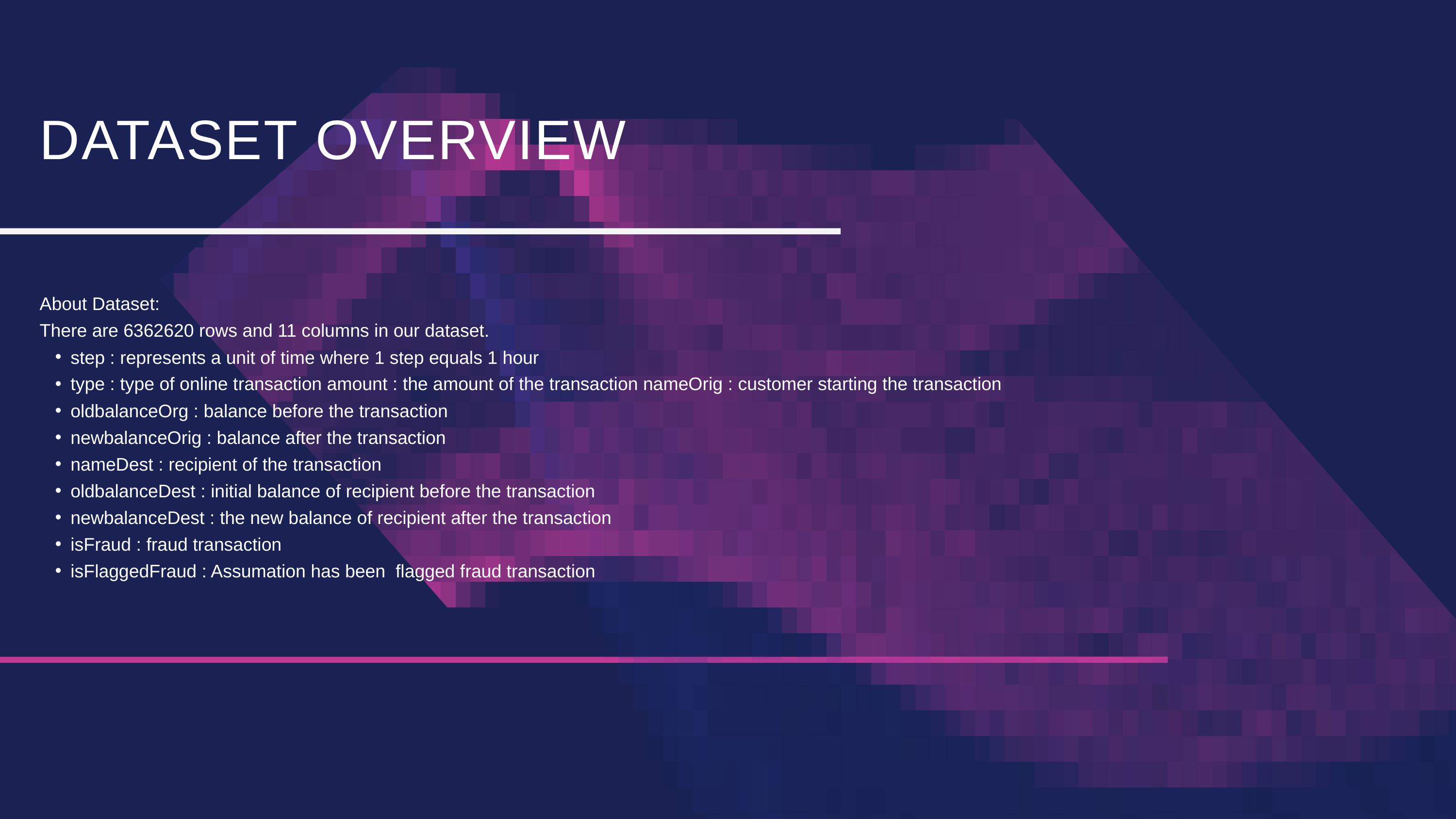

DATASET OVERVIEW

About Dataset:
There are 6362620 rows and 11 columns in our dataset.
step : represents a unit of time where 1 step equals 1 hour
type : type of online transaction amount : the amount of the transaction nameOrig : customer starting the transaction
oldbalanceOrg : balance before the transaction
newbalanceOrig : balance after the transaction
nameDest : recipient of the transaction
oldbalanceDest : initial balance of recipient before the transaction
newbalanceDest : the new balance of recipient after the transaction
isFraud : fraud transaction
isFlaggedFraud : Assumation has been  flagged fraud transaction